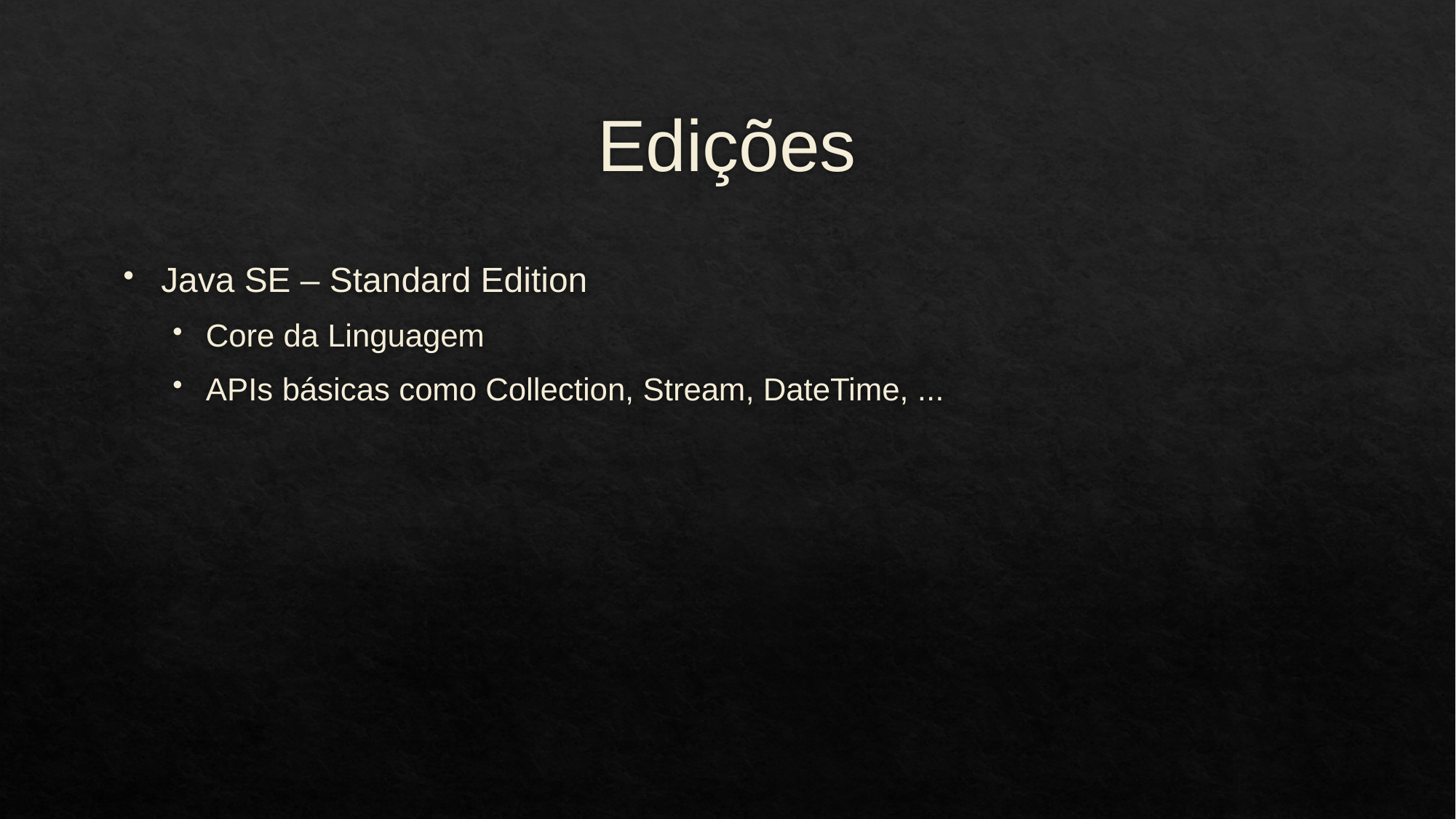

# Edições
Java SE – Standard Edition
Core da Linguagem
APIs básicas como Collection, Stream, DateTime, ...